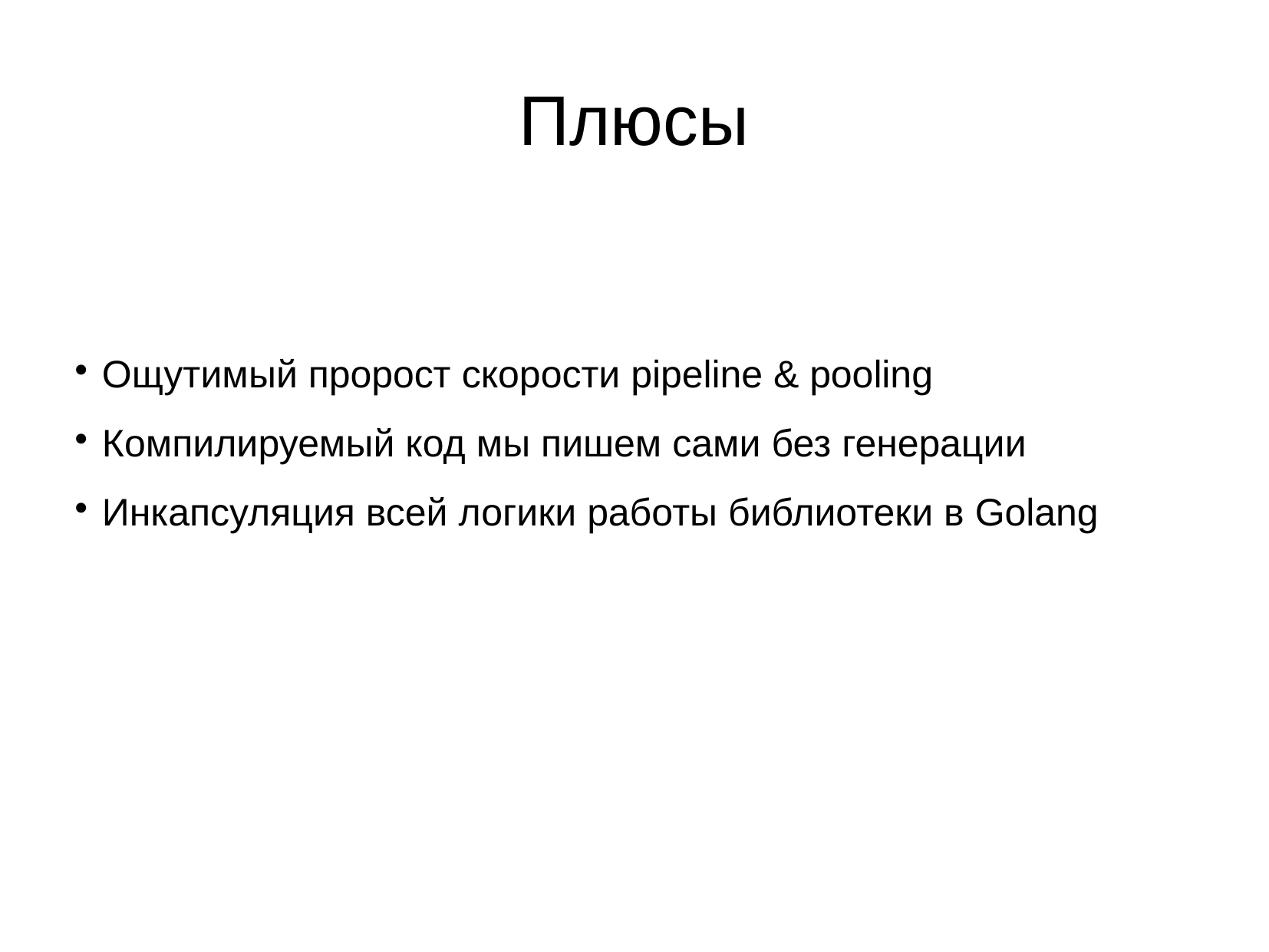

Плюсы
Ощутимый пророст скорости pipeline & pooling
Компилируемый код мы пишем сами без генерации
Инкапсуляция всей логики работы библиотеки в Golang